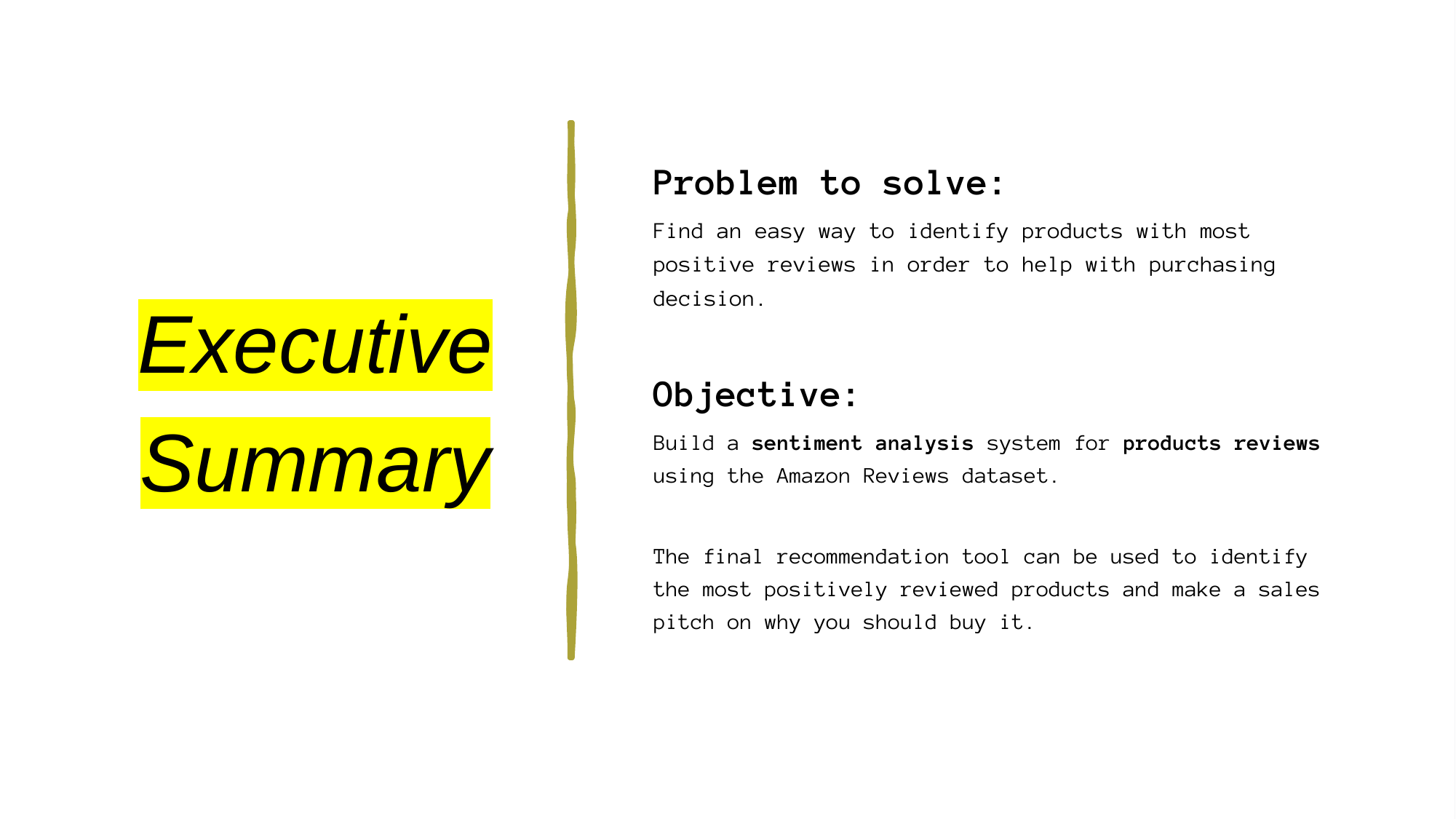

# Executive Summary
Problem to solve:
Find an easy way to identify products with most positive reviews in order to help with purchasing decision.

Objective:
Build a sentiment analysis system for products reviews using the Amazon Reviews dataset.

The final recommendation tool can be used to identify the most positively reviewed products and make a sales pitch on why you should buy it.